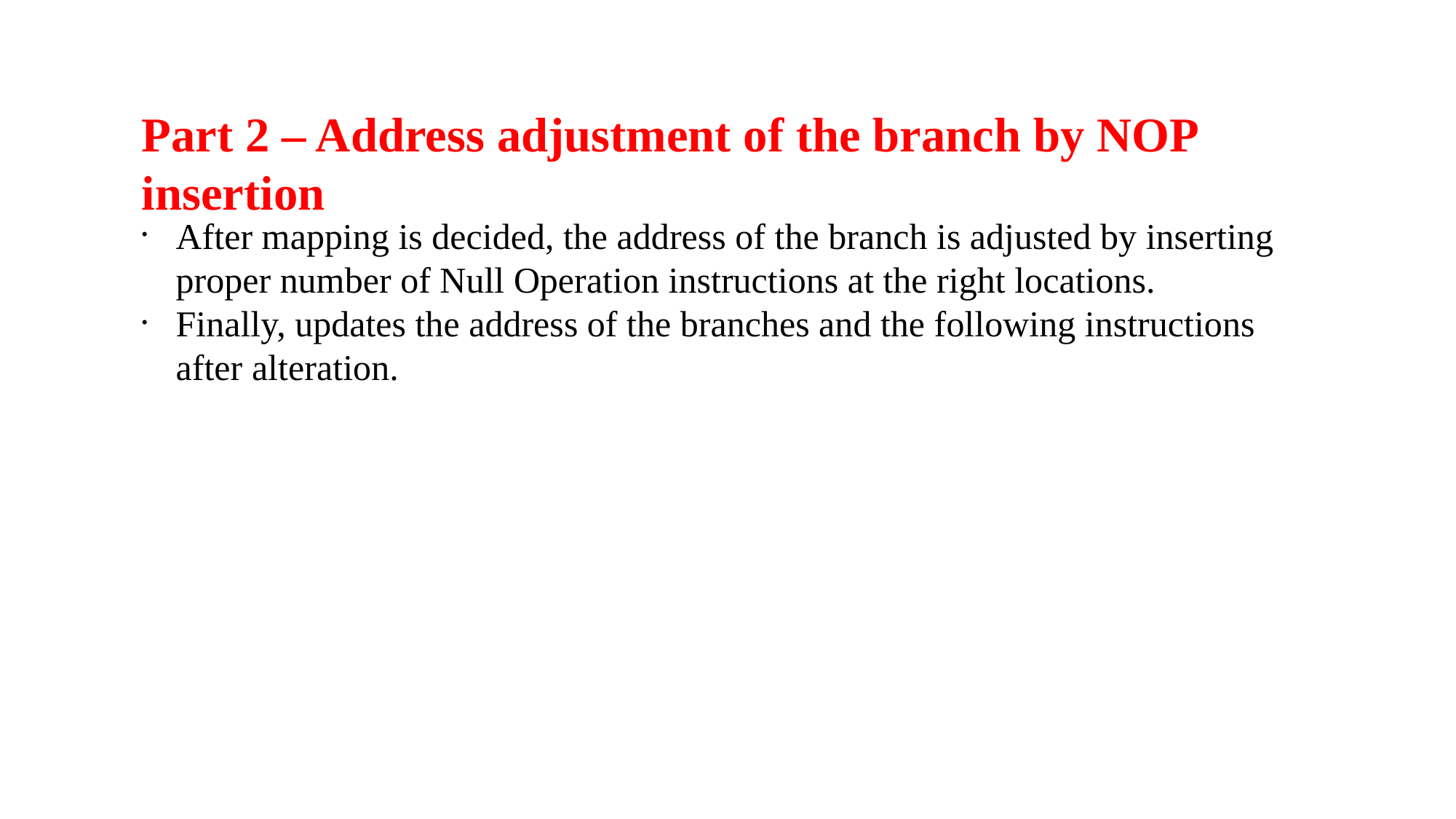

Part 2 – Address adjustment of the branch by NOP insertion

After mapping is decided, the address of the branch is adjusted by inserting proper number of Null Operation instructions at the right locations.
Finally, updates the address of the branches and the following instructions after alteration.